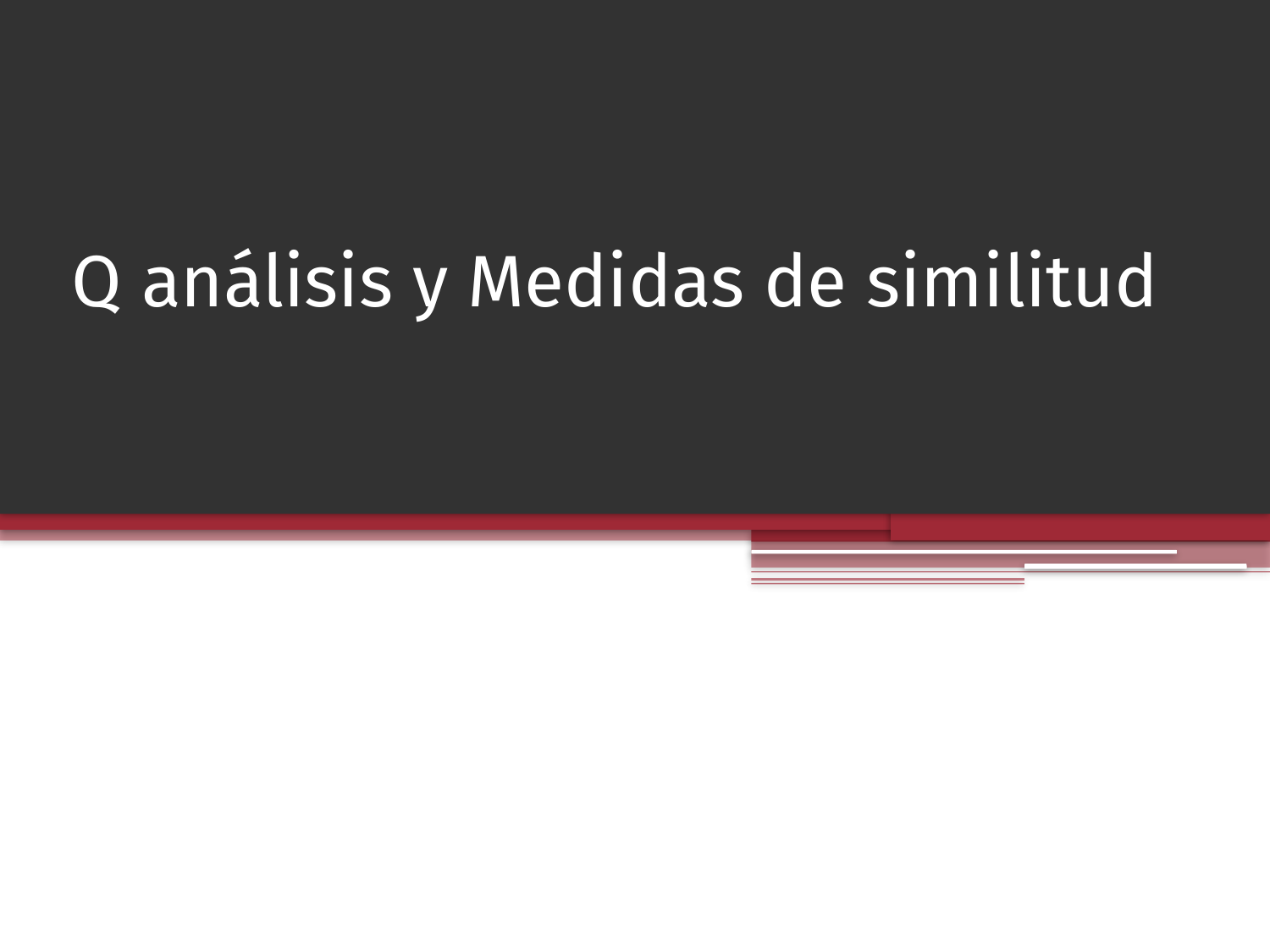

# Q análisis y Medidas de similitud